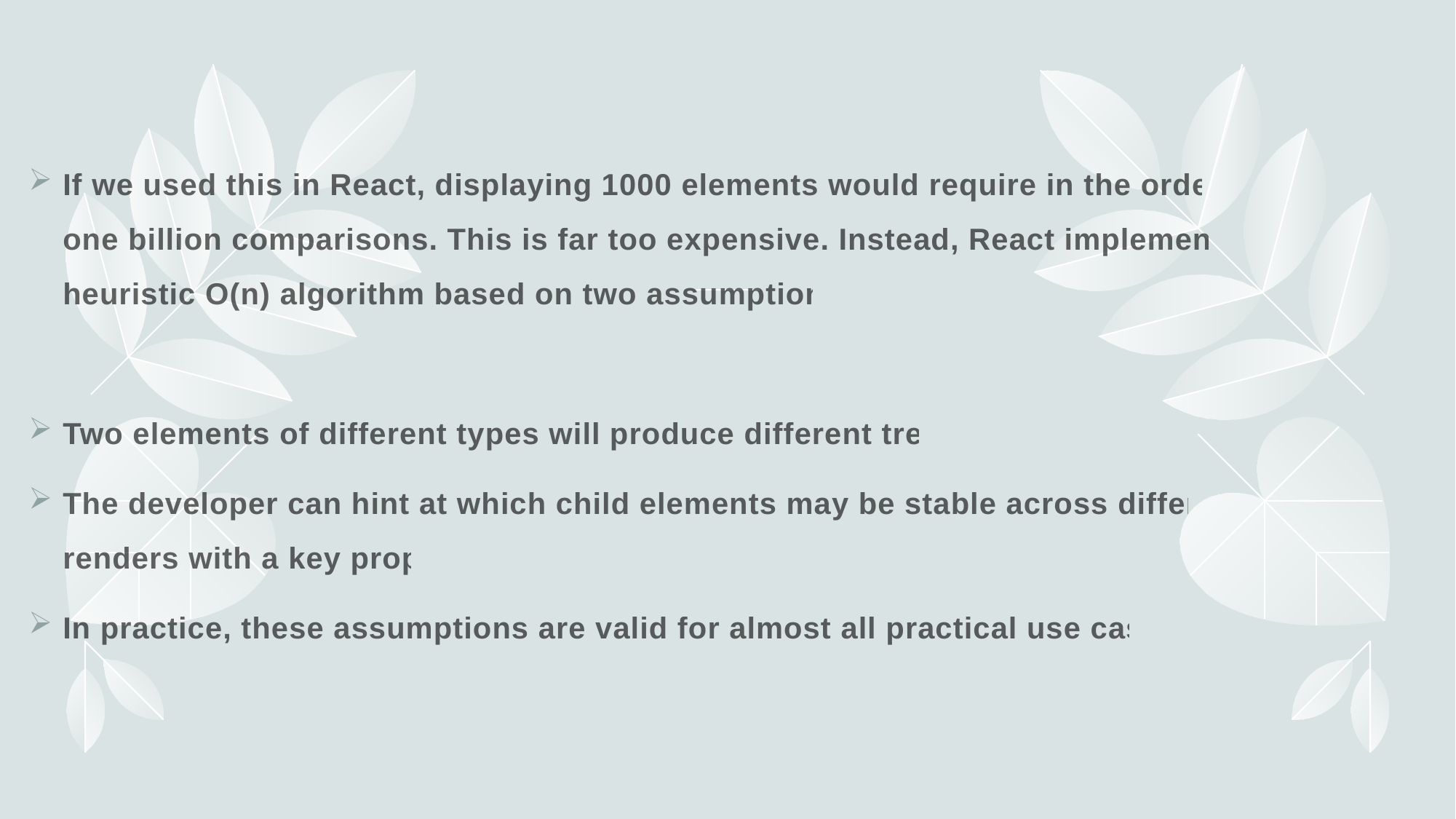

If we used this in React, displaying 1000 elements would require in the order of one billion comparisons. This is far too expensive. Instead, React implements a heuristic O(n) algorithm based on two assumptions:

Two elements of different types will produce different trees.
The developer can hint at which child elements may be stable across different renders with a key prop.
In practice, these assumptions are valid for almost all practical use cases.